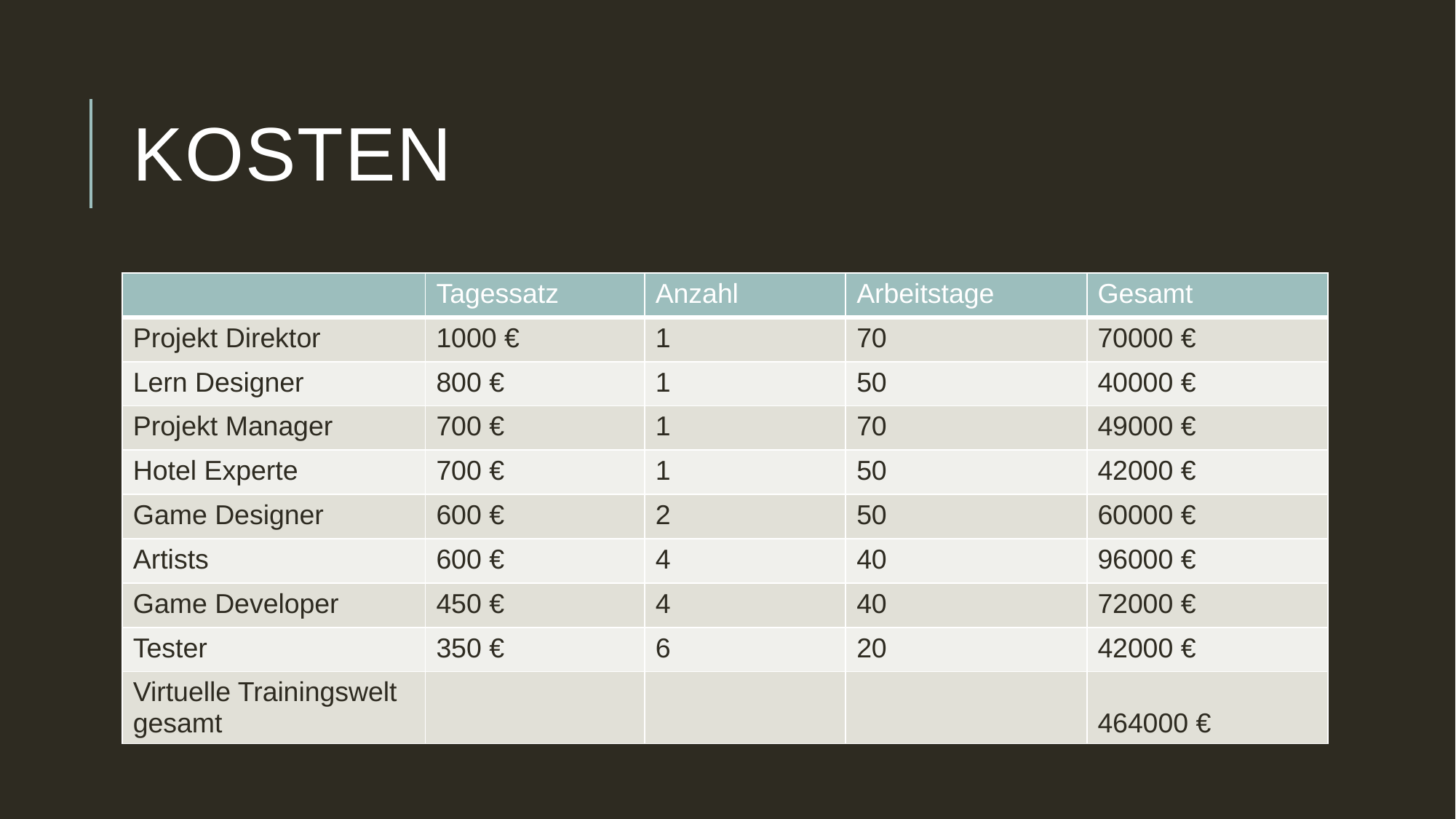

# Kosten
|  | Tagessatz | Anzahl | Arbeitstage | Gesamt |
| --- | --- | --- | --- | --- |
| Projekt Direktor | 1000 € | 1 | 70 | 70000 € |
| Lern Designer | 800 € | 1 | 50 | 40000 € |
| Projekt Manager | 700 € | 1 | 70 | 49000 € |
| Hotel Experte | 700 € | 1 | 50 | 42000 € |
| Game Designer | 600 € | 2 | 50 | 60000 € |
| Artists | 600 € | 4 | 40 | 96000 € |
| Game Developer | 450 € | 4 | 40 | 72000 € |
| Tester | 350 € | 6 | 20 | 42000 € |
| Virtuelle Trainingswelt gesamt |  |  |  | 464000 € |